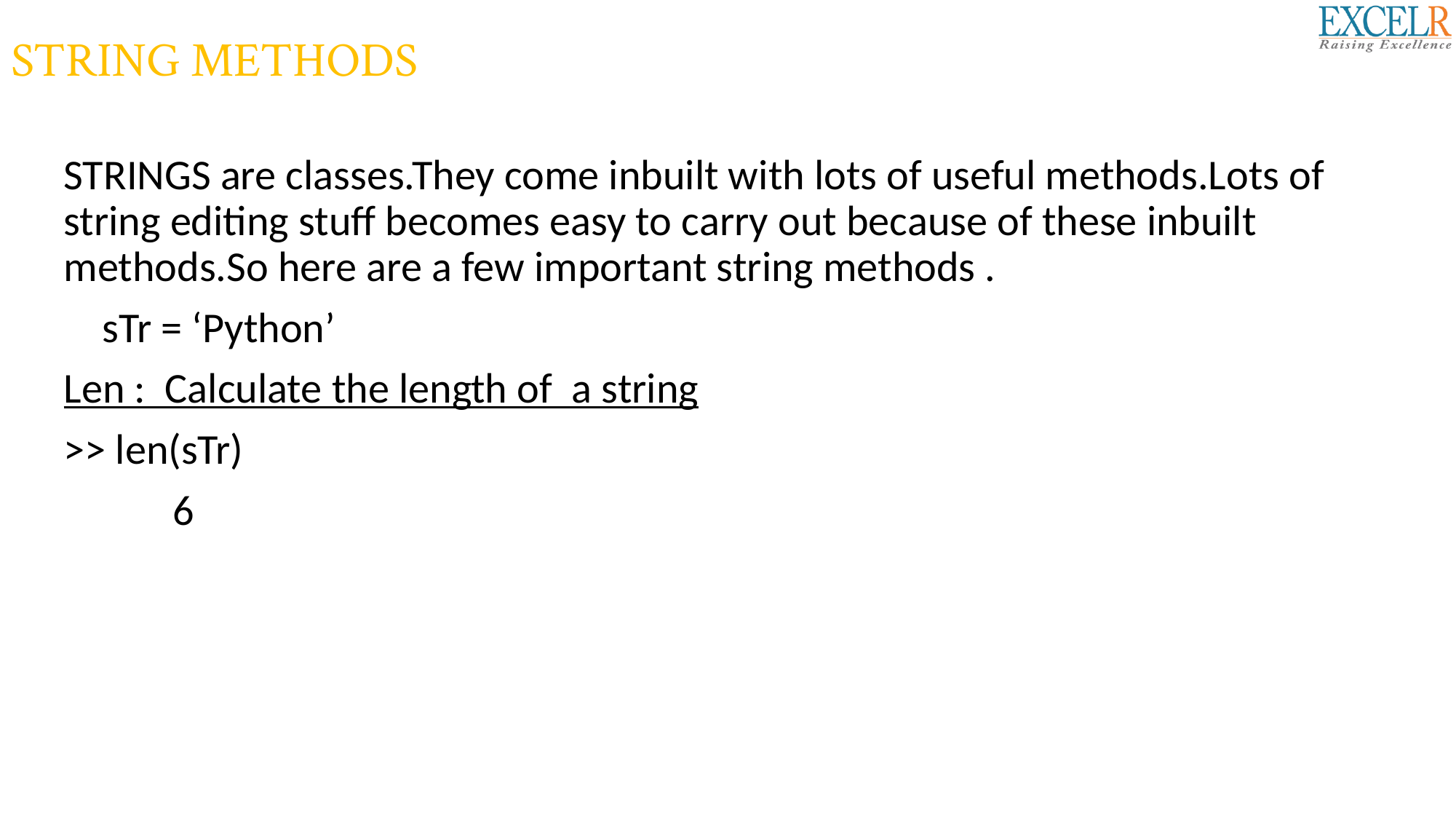

# STRING METHODS
STRINGS are classes.They come inbuilt with lots of useful methods.Lots of string editing stuff becomes easy to carry out because of these inbuilt methods.So here are a few important string methods .
    sTr = ‘Python’
Len :  Calculate the length of  a string
>> len(sTr)
	6